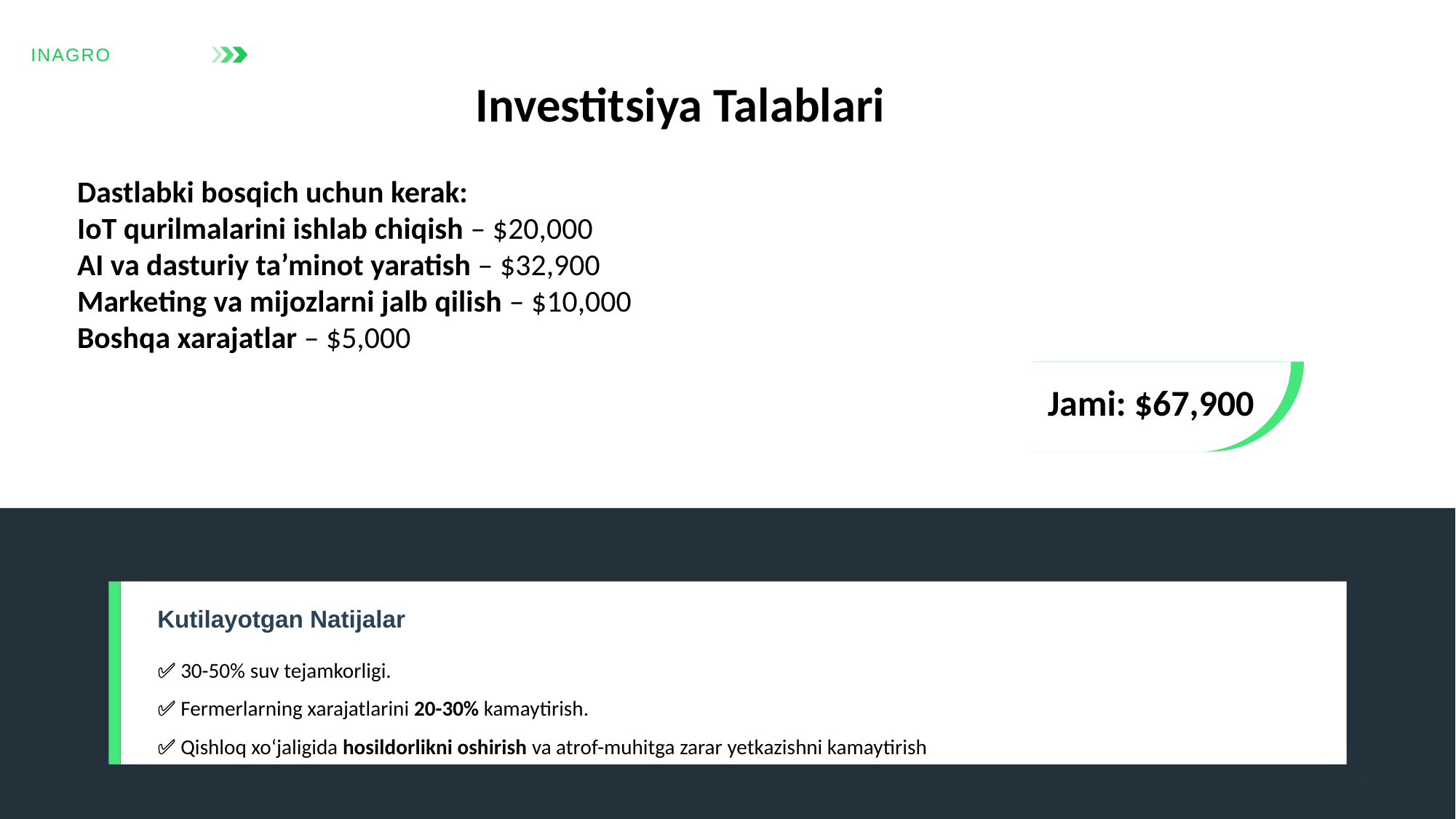

INAGRO

Investitsiya Talablari
Dastlabki bosqich uchun kerak:
IoT qurilmalarini ishlab chiqish – $20,000
AI va dasturiy ta’minot yaratish – $32,900
Marketing va mijozlarni jalb qilish – $10,000
Boshqa xarajatlar – $5,000

Jami: $67,900

Kutilayotgan Natijalar
✅ 30-50% suv tejamkorligi.
✅ Fermerlarning xarajatlarini 20-30% kamaytirish.
✅ Qishloq xo‘jaligida hosildorlikni oshirish va atrof-muhitga zarar yetkazishni kamaytirish